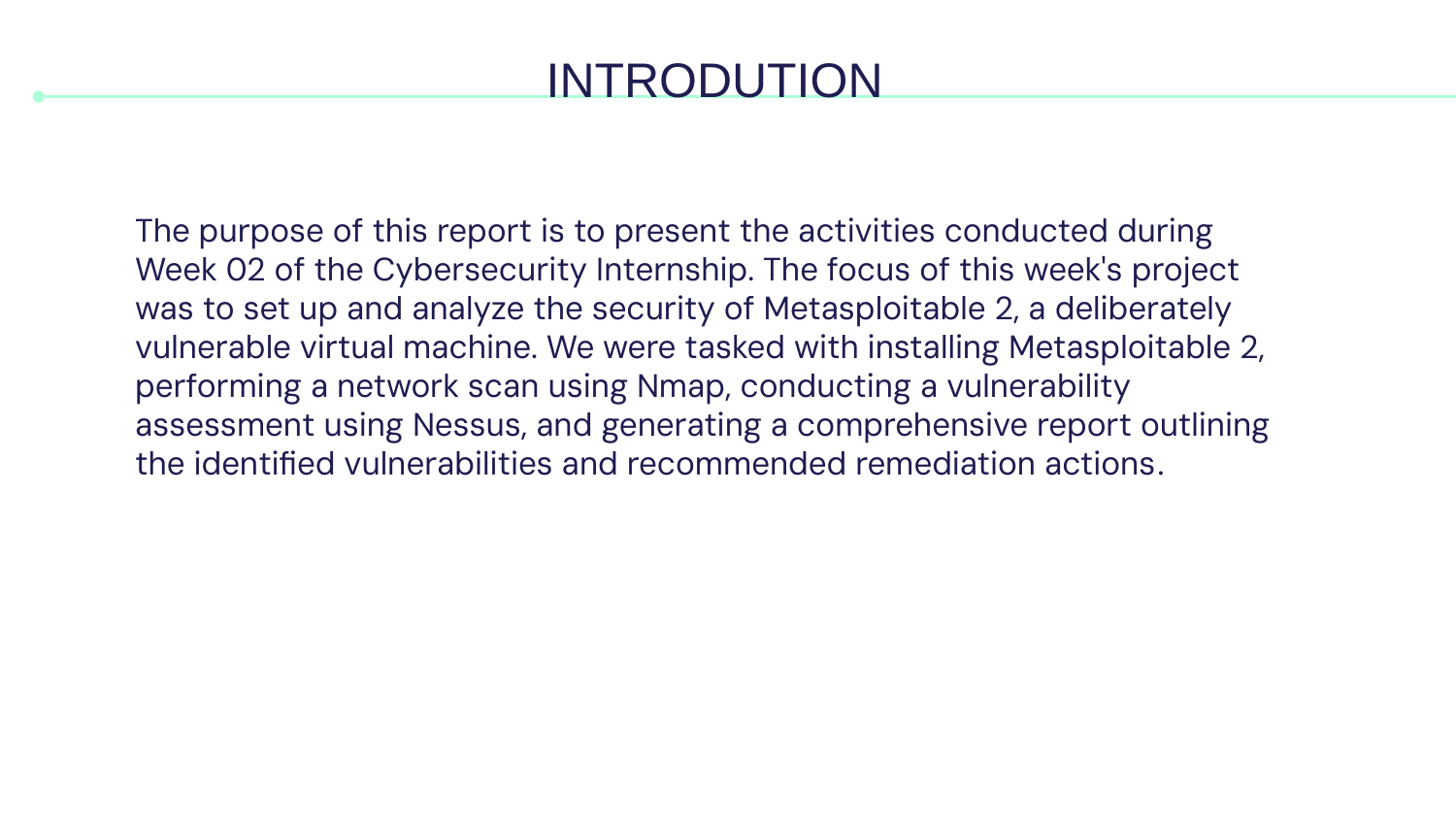

# INTRODUTION
The purpose of this report is to present the activities conducted during Week 02 of the Cybersecurity Internship. The focus of this week's project was to set up and analyze the security of Metasploitable 2, a deliberately vulnerable virtual machine. We were tasked with installing Metasploitable 2, performing a network scan using Nmap, conducting a vulnerability assessment using Nessus, and generating a comprehensive report outlining the identified vulnerabilities and recommended remediation actions.